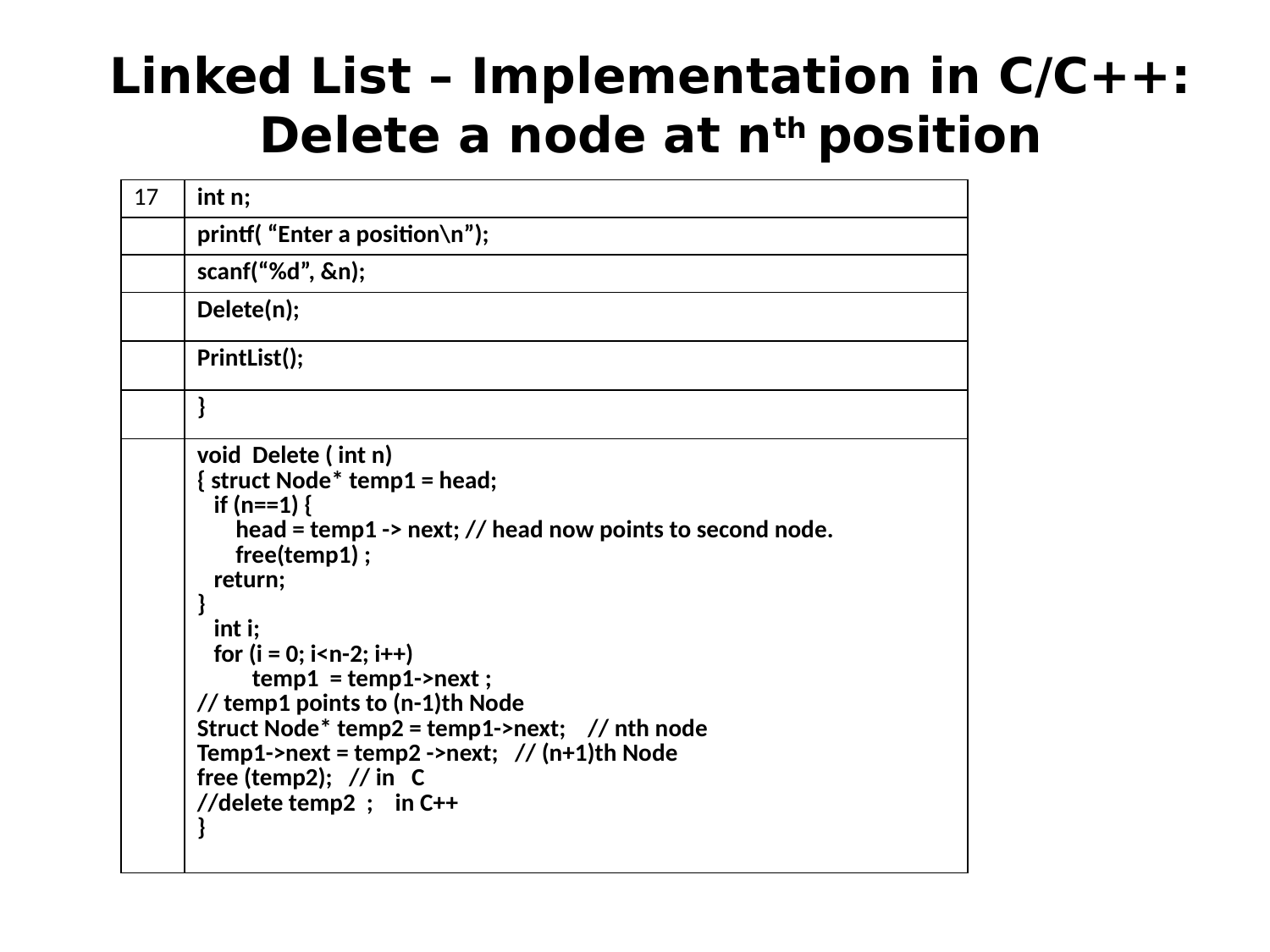

Linked List – Implementation in C/C++: Delete a node at nth position
| 17 | int n; |
| --- | --- |
|  | printf( “Enter a position\n”); |
|  | scanf(“%d”, &n); |
|  | Delete(n); |
|  | PrintList(); |
|  | } |
|  | void Delete ( int n) { struct Node\* temp1 = head; if (n==1) { head = temp1 -> next; // head now points to second node. free(temp1) ; return; } int i; for (i = 0; i<n-2; i++) temp1 = temp1->next ; // temp1 points to (n-1)th Node Struct Node\* temp2 = temp1->next; // nth node Temp1->next = temp2 ->next; // (n+1)th Node free (temp2); // in C //delete temp2 ; in C++ } |